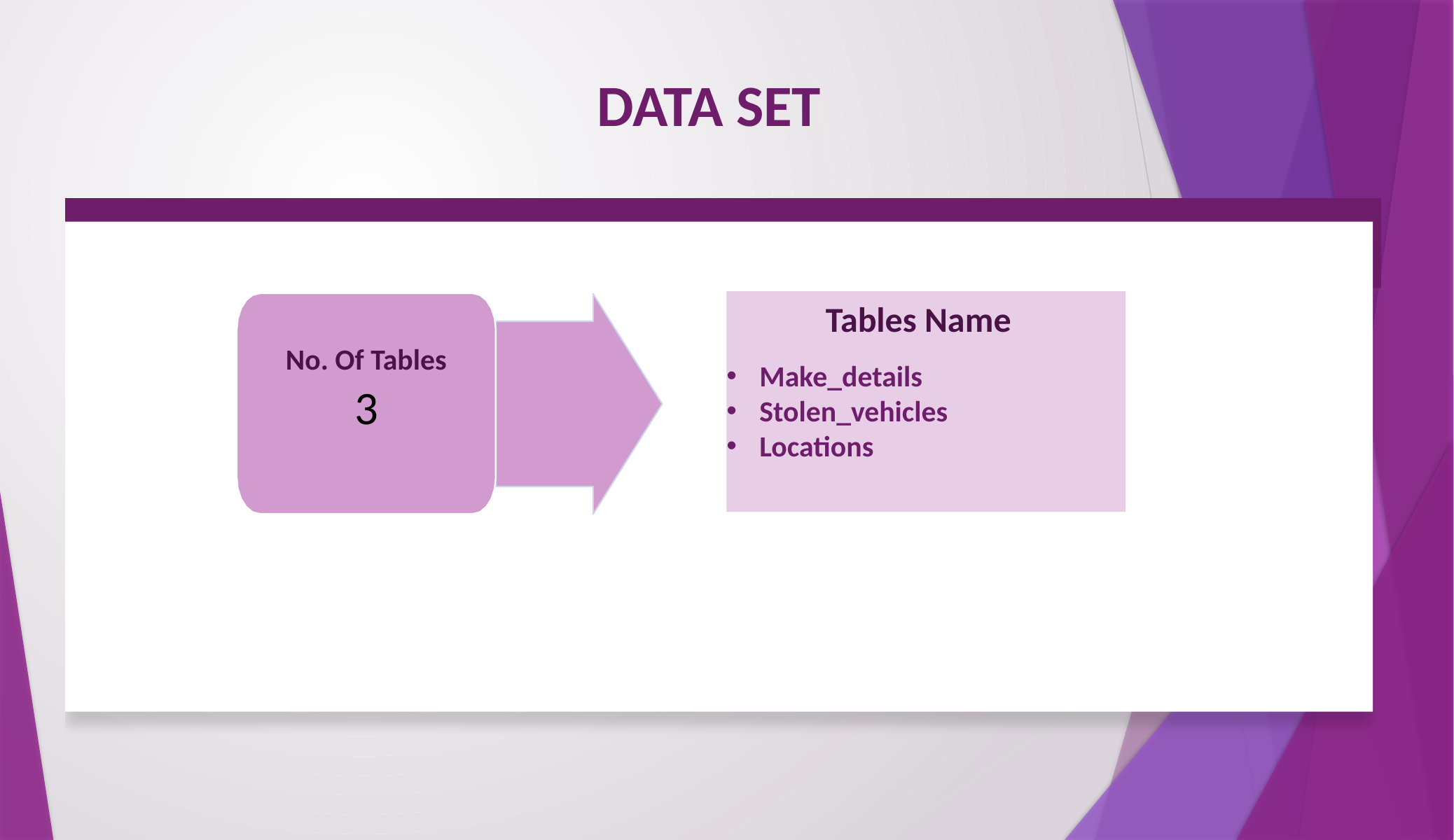

# DATA SET

Make_details
Stolen_vehicles
Locations

Tables Name
No. Of Tables
3
Customers
Products
Categories
shippers